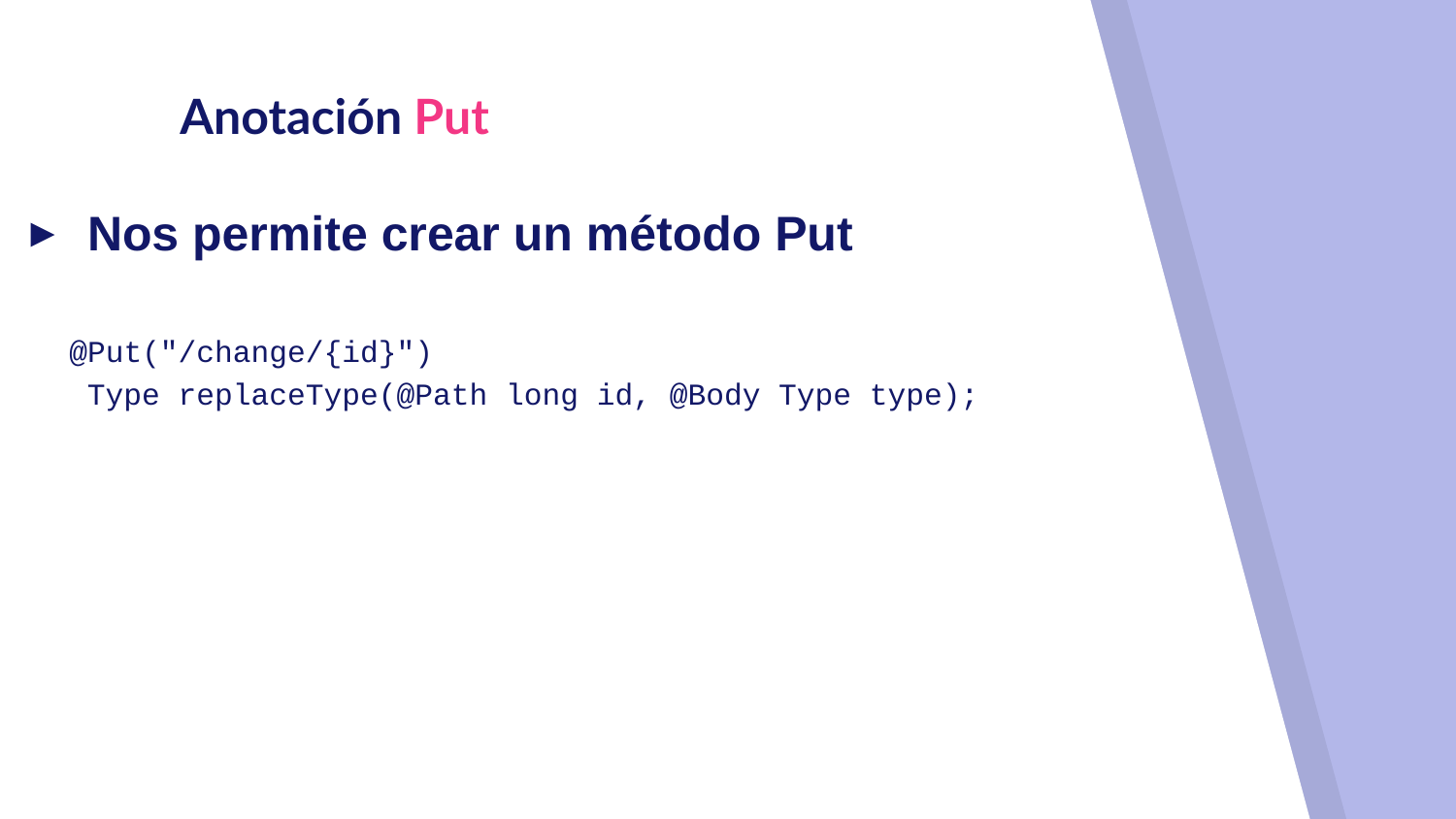

# Anotación Put
Nos permite crear un método Put

   @Put("/change/{id}")
    Type replaceType(@Path long id, @Body Type type);